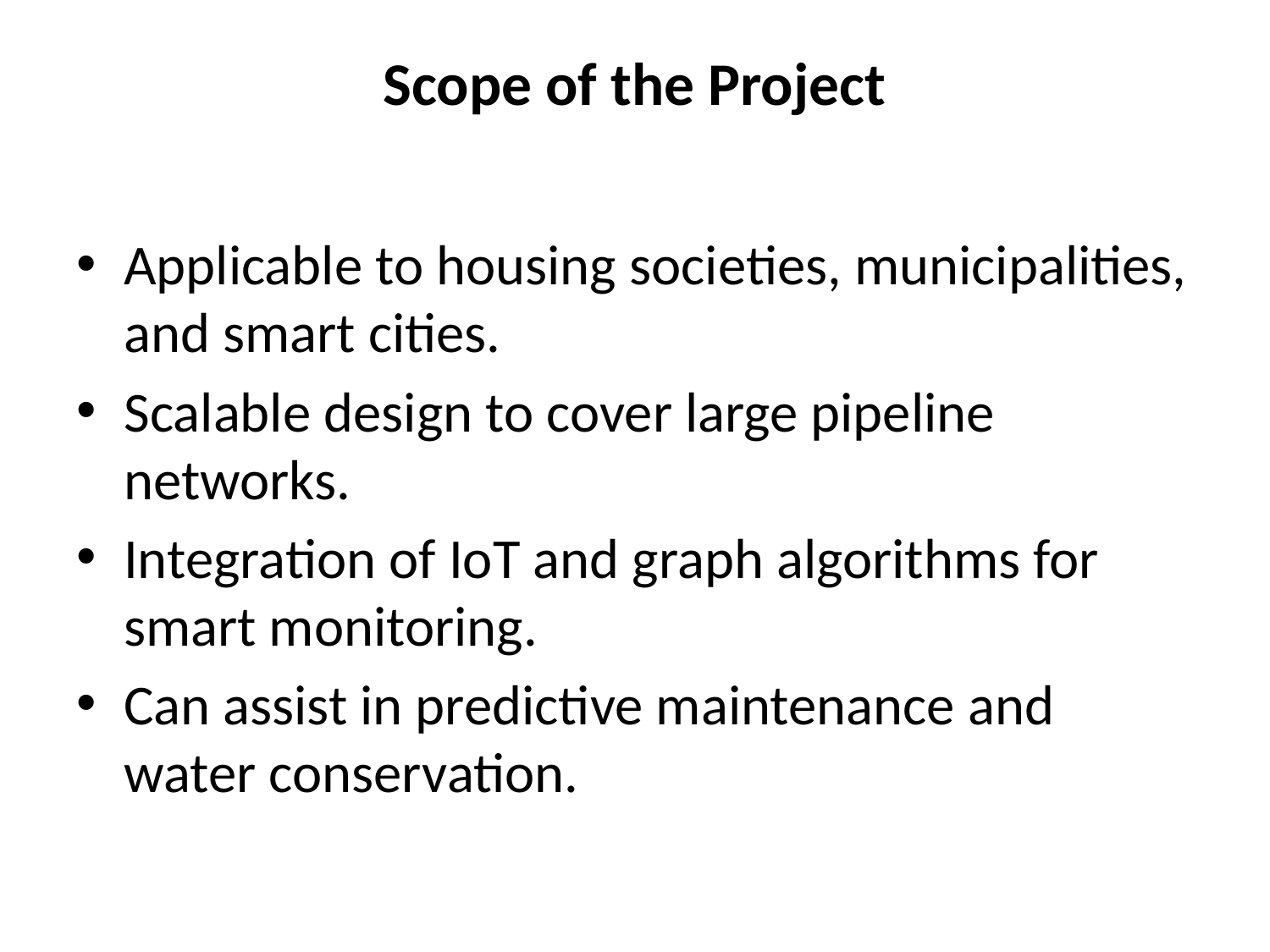

# Scope of the Project
Applicable to housing societies, municipalities, and smart cities.
Scalable design to cover large pipeline networks.
Integration of IoT and graph algorithms for smart monitoring.
Can assist in predictive maintenance and water conservation.